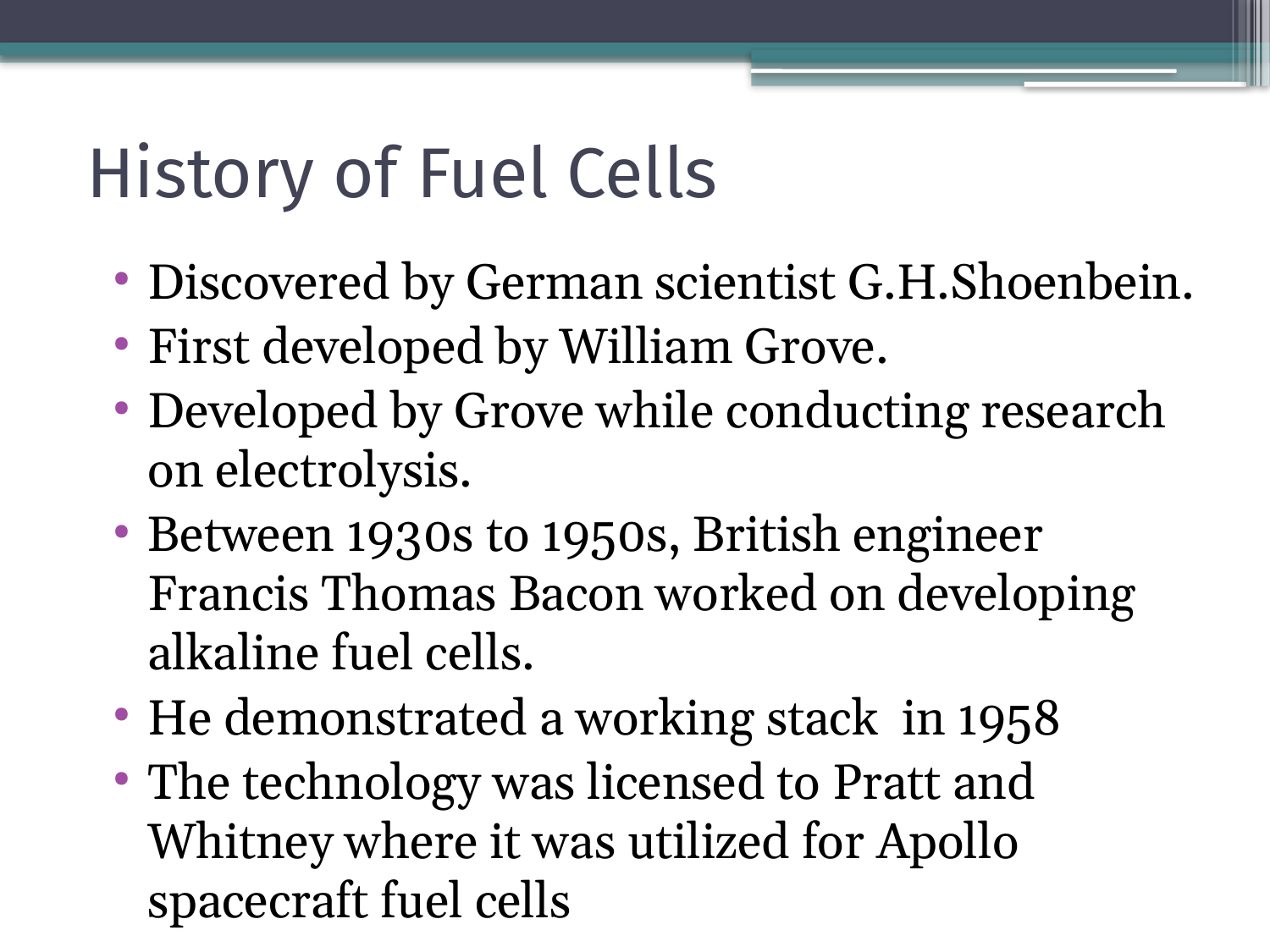

# History of Fuel Cells
Discovered by German scientist G.H.Shoenbein.
First developed by William Grove.
Developed by Grove while conducting research on electrolysis.
Between 1930s to 1950s, British engineer Francis Thomas Bacon worked on developing alkaline fuel cells.
He demonstrated a working stack  in 1958
The technology was licensed to Pratt and Whitney where it was utilized for Apollo  spacecraft fuel cells